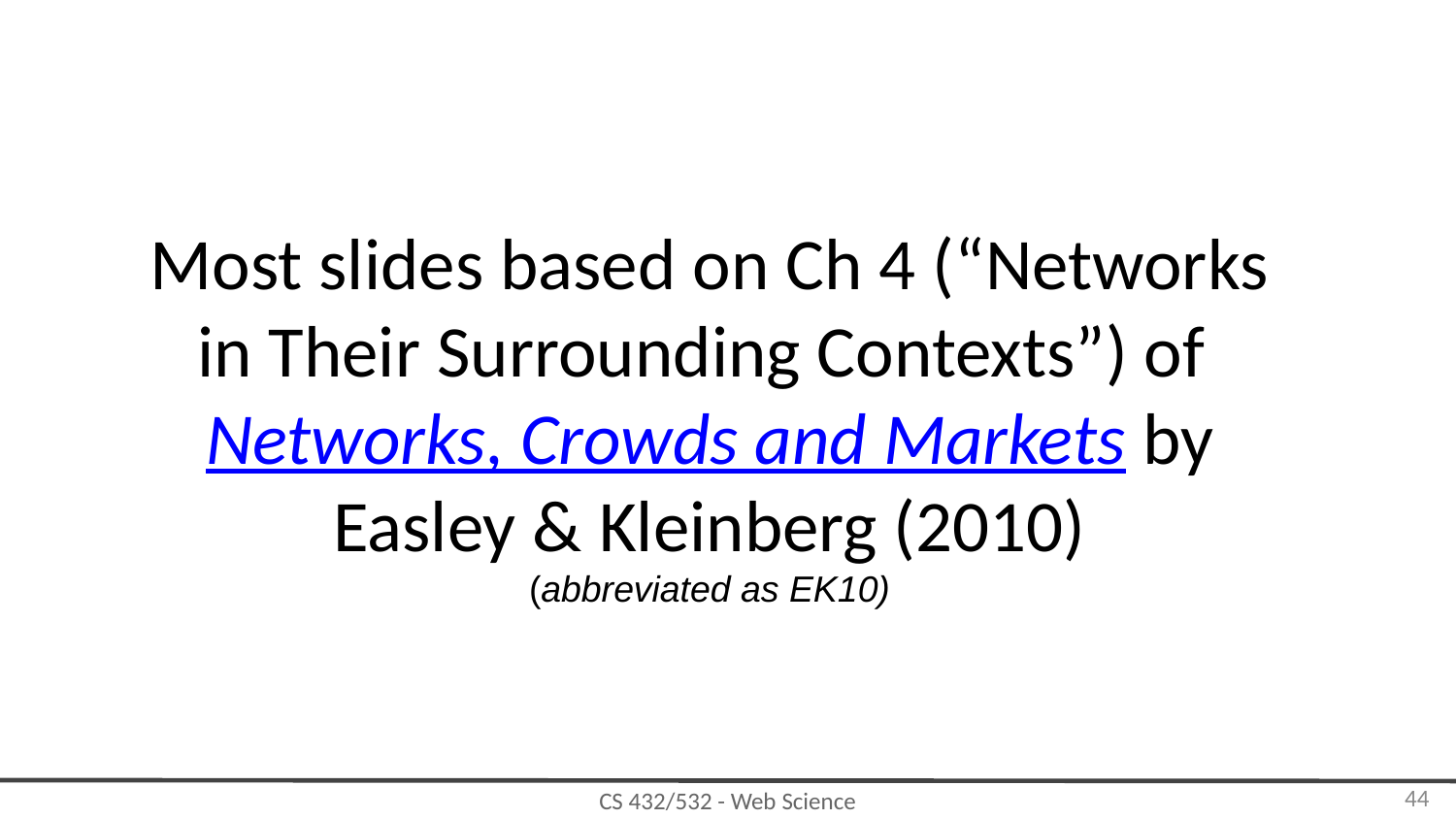

Most slides based on Ch 4 (“Networks in Their Surrounding Contexts”) of Networks, Crowds and Markets by Easley & Kleinberg (2010)
(abbreviated as EK10)
44